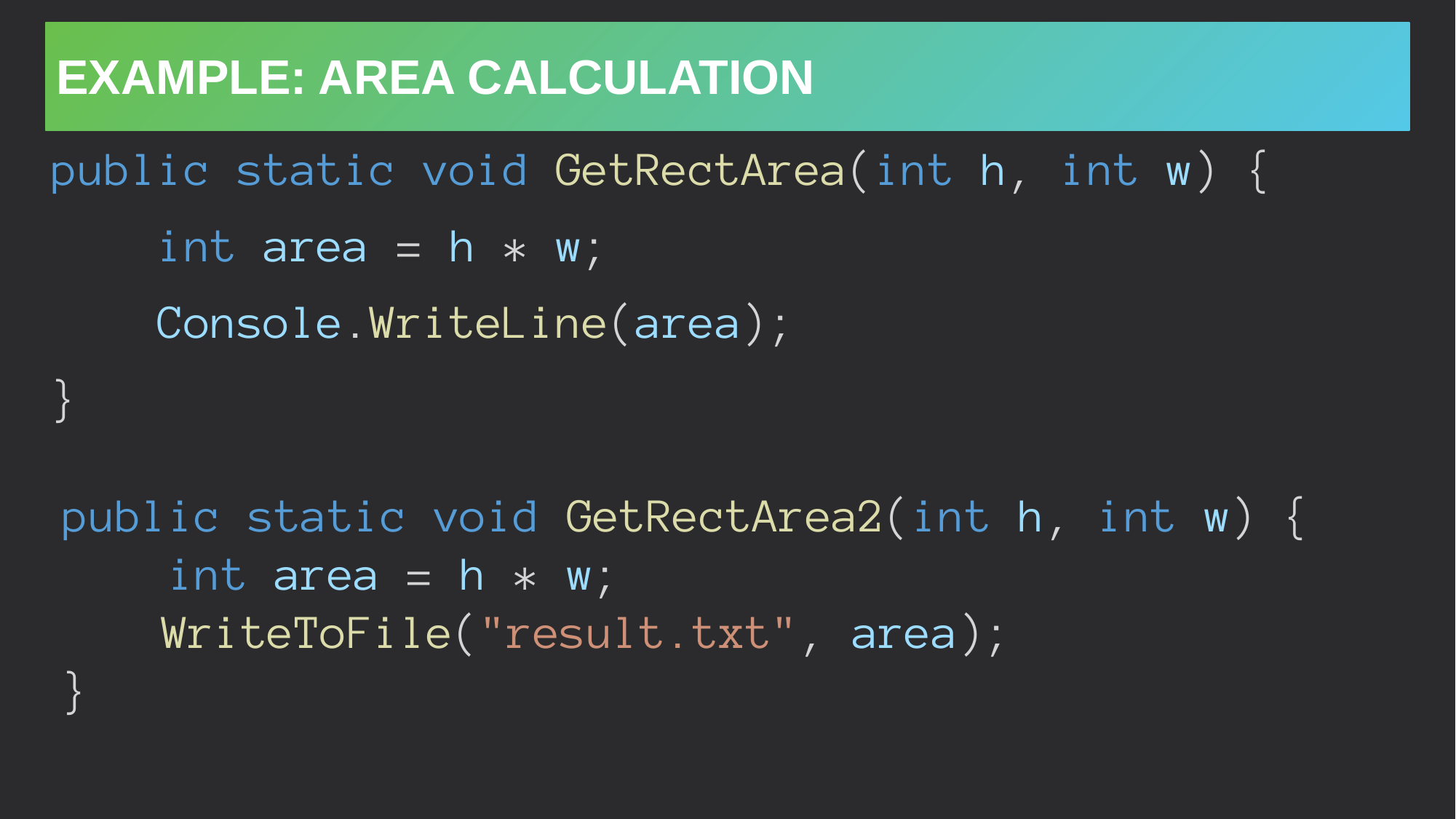

# Example: Area Calculation
public static void GetRectArea(int h, int w) {
    int area = h * w;
    Console.WriteLine(area);
}
public static void GetRectArea2(int h, int w) {
    int area = h * w;
    WriteToFile("result.txt", area);
}